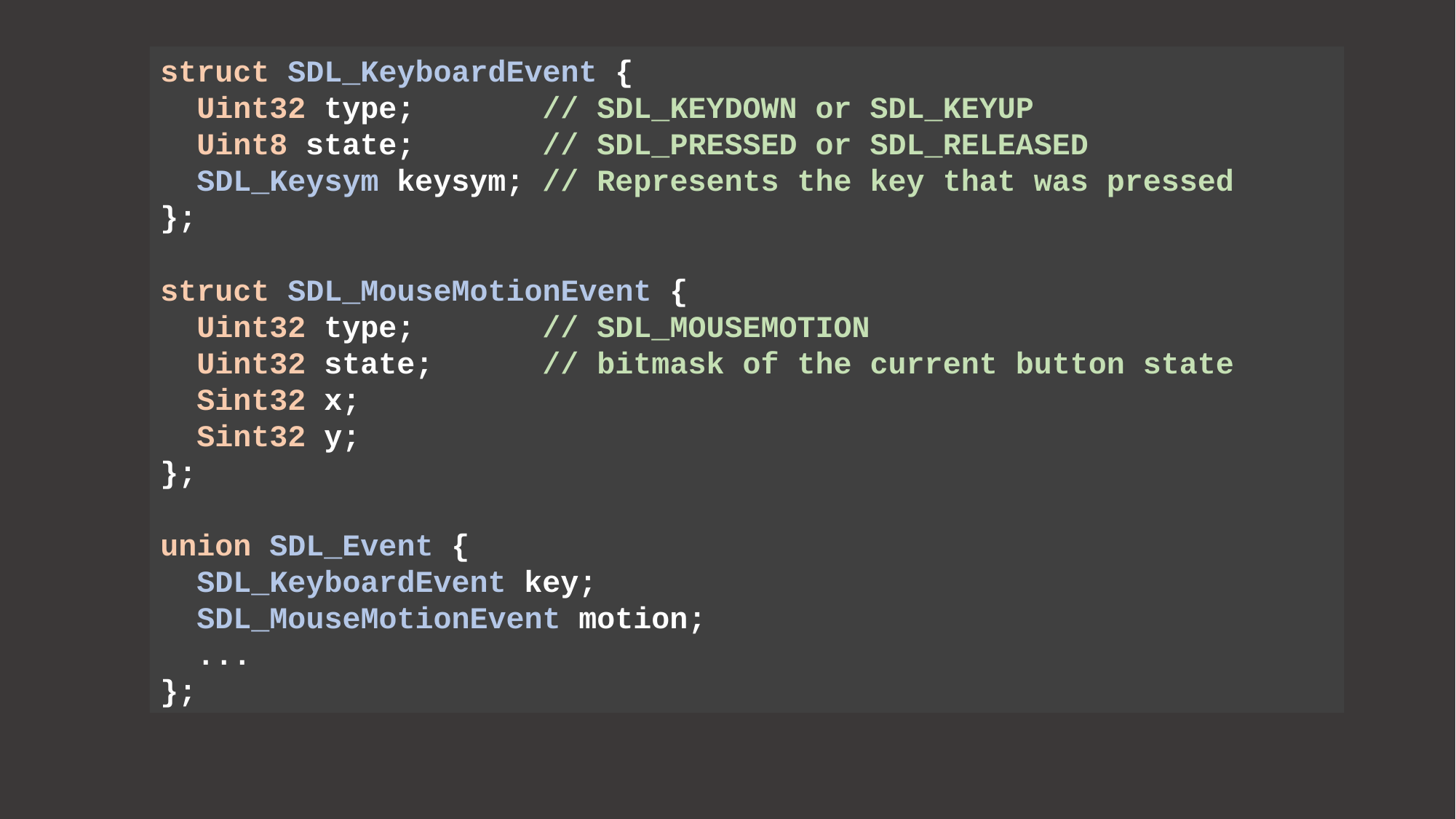

struct SDL_KeyboardEvent {
  Uint32 type;       // SDL_KEYDOWN or SDL_KEYUP
  Uint8 state;       // SDL_PRESSED or SDL_RELEASED
  SDL_Keysym keysym; // Represents the key that was pressed
};

struct SDL_MouseMotionEvent {
  Uint32 type;       // SDL_MOUSEMOTION
  Uint32 state;      // bitmask of the current button state
  Sint32 x;
  Sint32 y;
};

union SDL_Event {
  SDL_KeyboardEvent key;
  SDL_MouseMotionEvent motion;
  ...
};